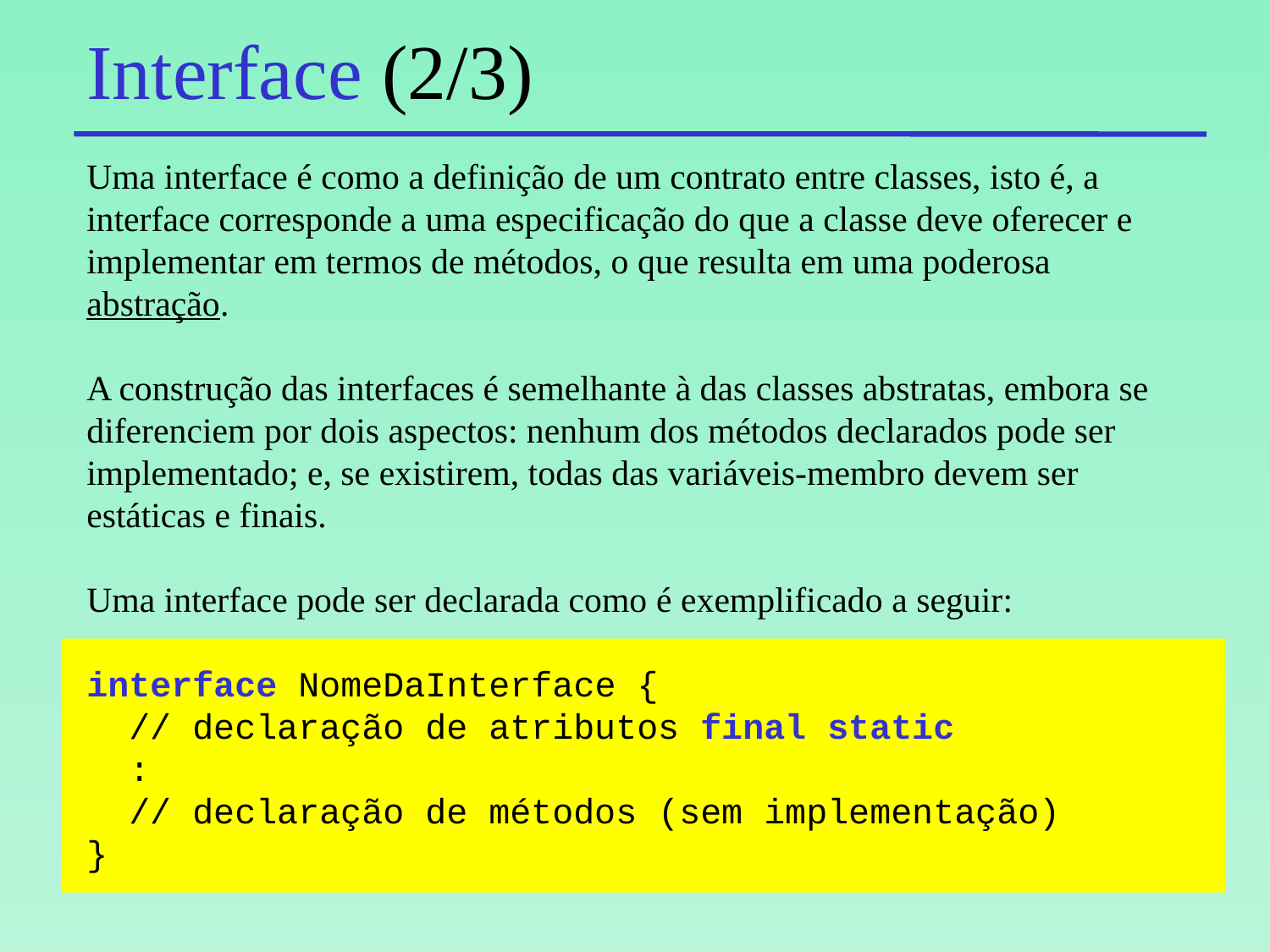

# Interface (2/3)

Uma interface é como a definição de um contrato entre classes, isto é, a interface corresponde a uma especificação do que a classe deve oferecer e implementar em termos de métodos, o que resulta em uma poderosa abstração.

A construção das interfaces é semelhante à das classes abstratas, embora se diferenciem por dois aspectos: nenhum dos métodos declarados pode ser implementado; e, se existirem, todas das variáveis-membro devem ser estáticas e finais.

Uma interface pode ser declarada como é exemplificado a seguir:

interface NomeDaInterface {
  // declaração de atributos final static
  :
  // declaração de métodos (sem implementação)
}